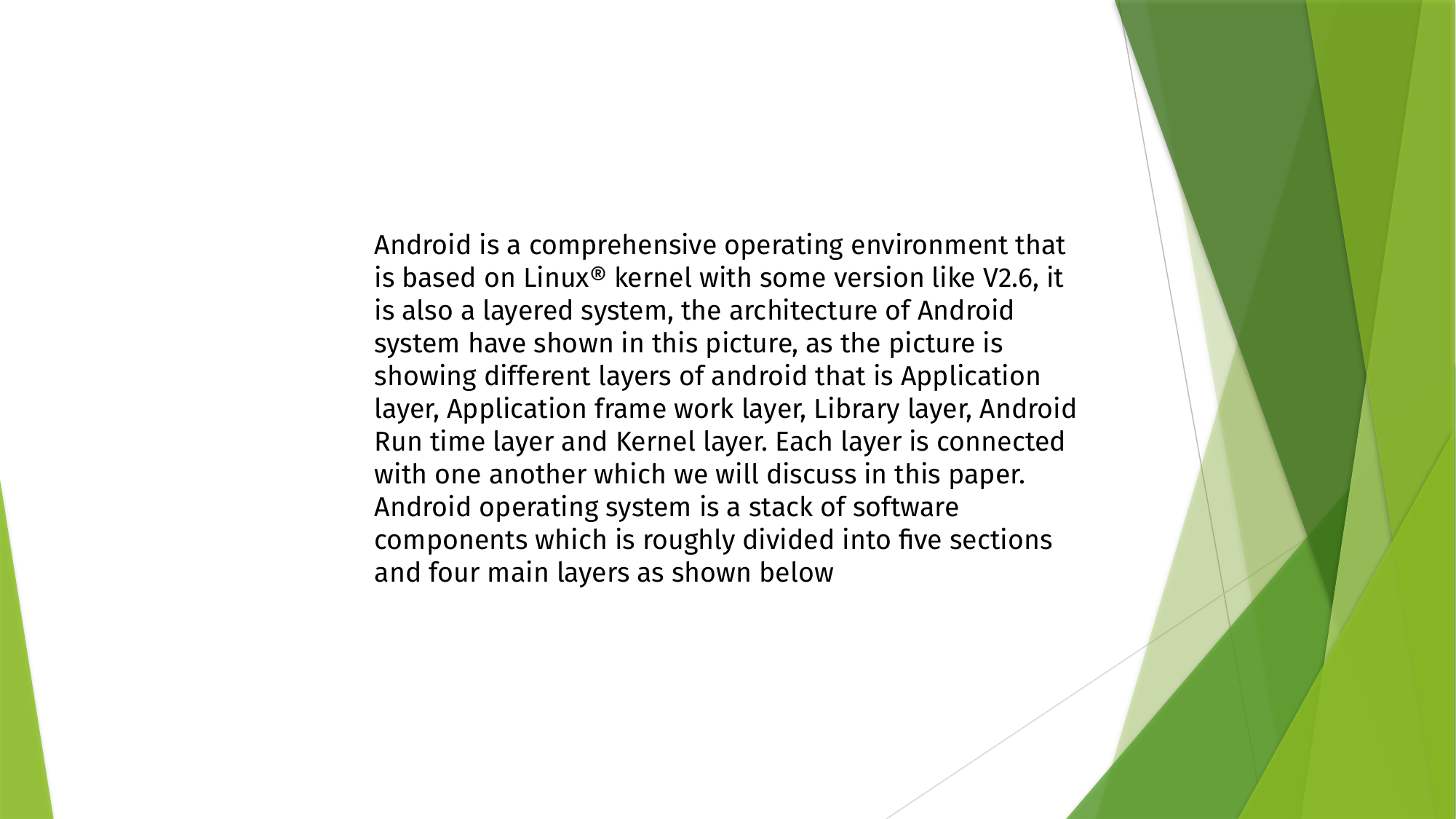

Android is a comprehensive operating environment that is based on Linux® kernel with some version like V2.6, it is also a layered system, the architecture of Android system have shown in this picture, as the picture is showing different layers of android that is Application layer, Application frame work layer, Library layer, Android Run time layer and Kernel layer. Each layer is connected with one another which we will discuss in this paper. Android operating system is a stack of software components which is roughly divided into five sections and four main layers as shown below